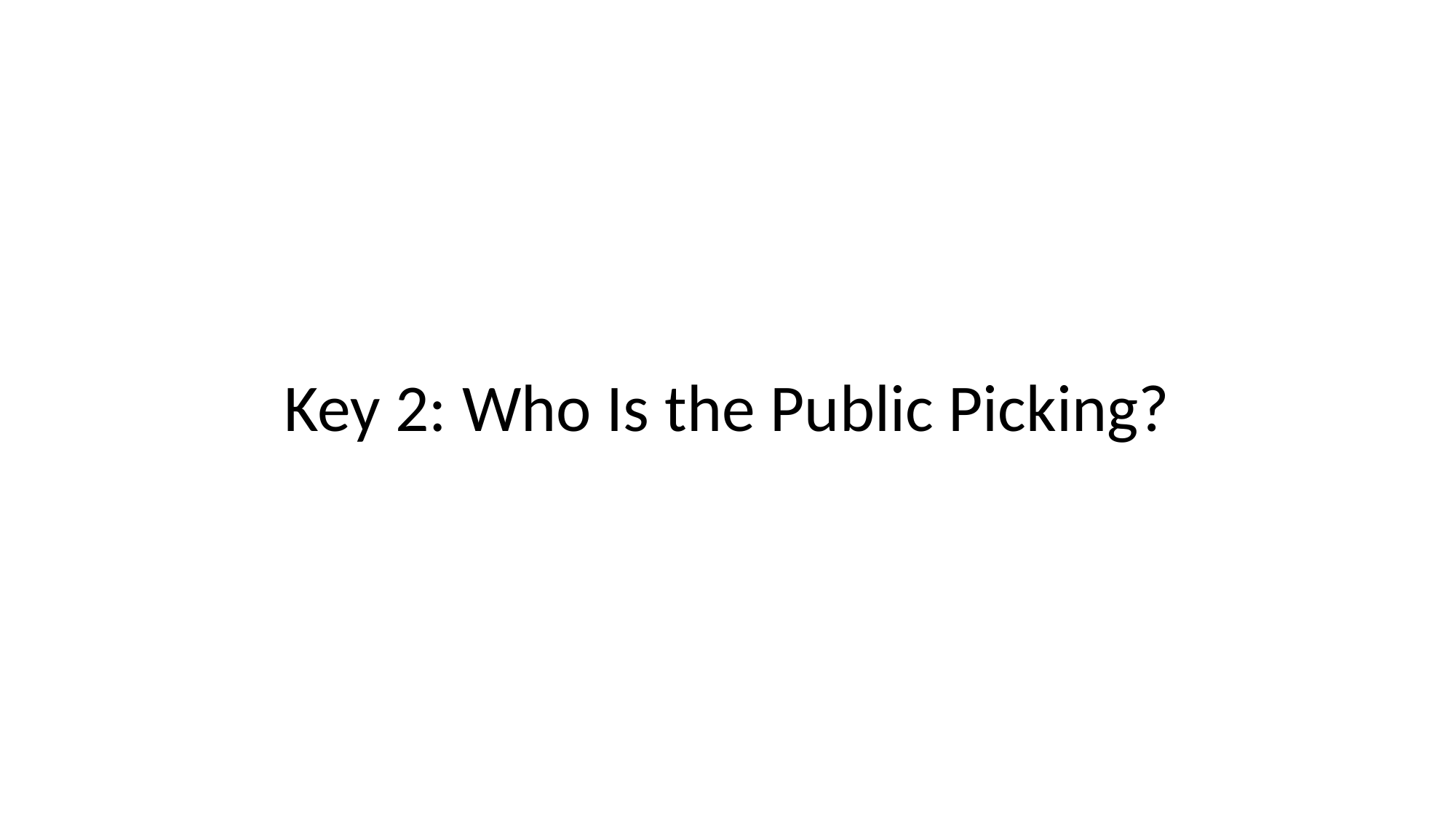

# Key 2: Who Is the Public Picking?